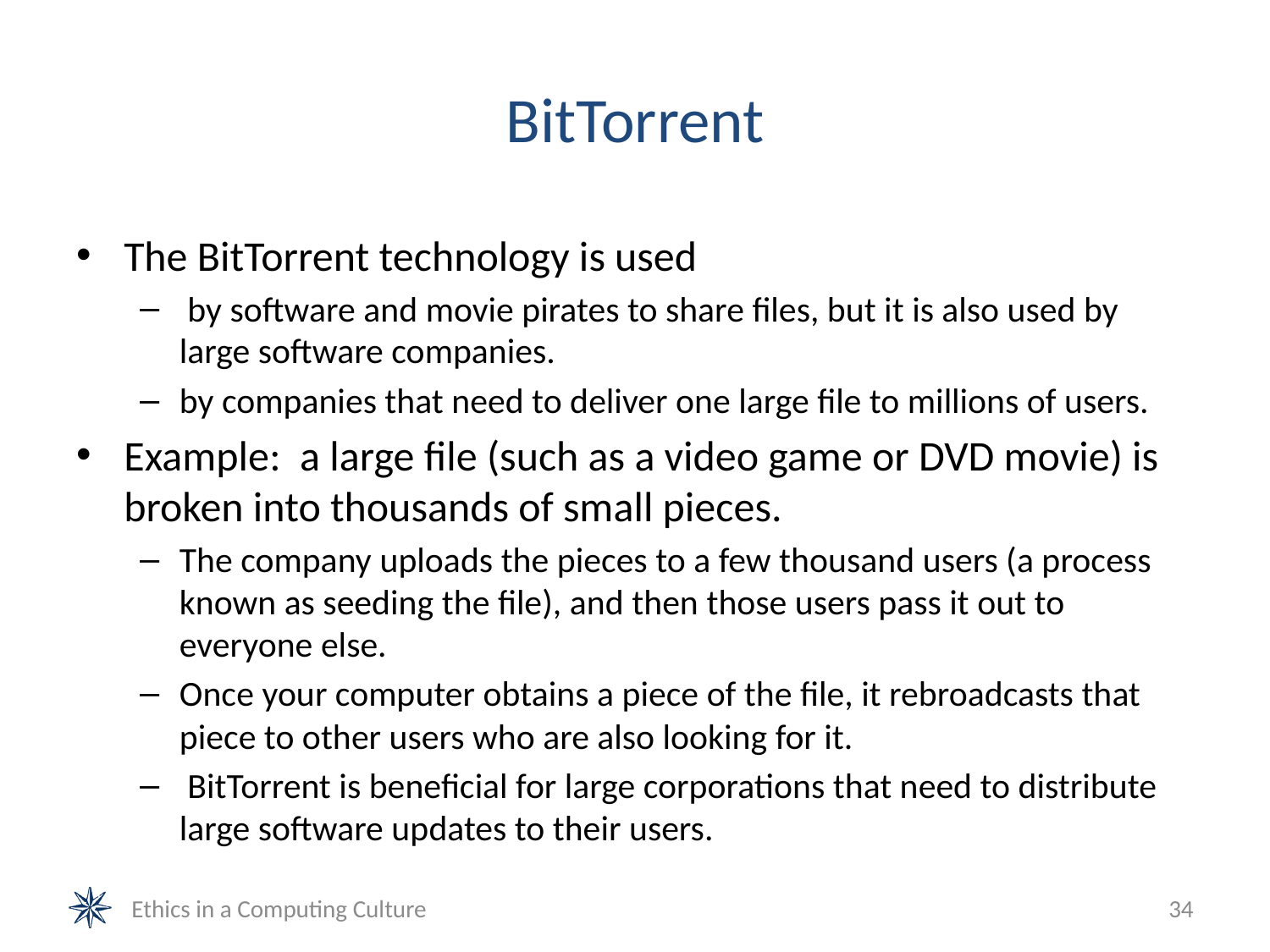

# BitTorrent
The BitTorrent technology is used
 by software and movie pirates to share files, but it is also used by large software companies.
by companies that need to deliver one large file to millions of users.
Example:  a large file (such as a video game or DVD movie) is broken into thousands of small pieces.
The company uploads the pieces to a few thousand users (a process known as seeding the file), and then those users pass it out to everyone else.
Once your computer obtains a piece of the file, it rebroadcasts that piece to other users who are also looking for it.
 BitTorrent is beneficial for large corporations that need to distribute large software updates to their users.

Ethics in a Computing Culture
34